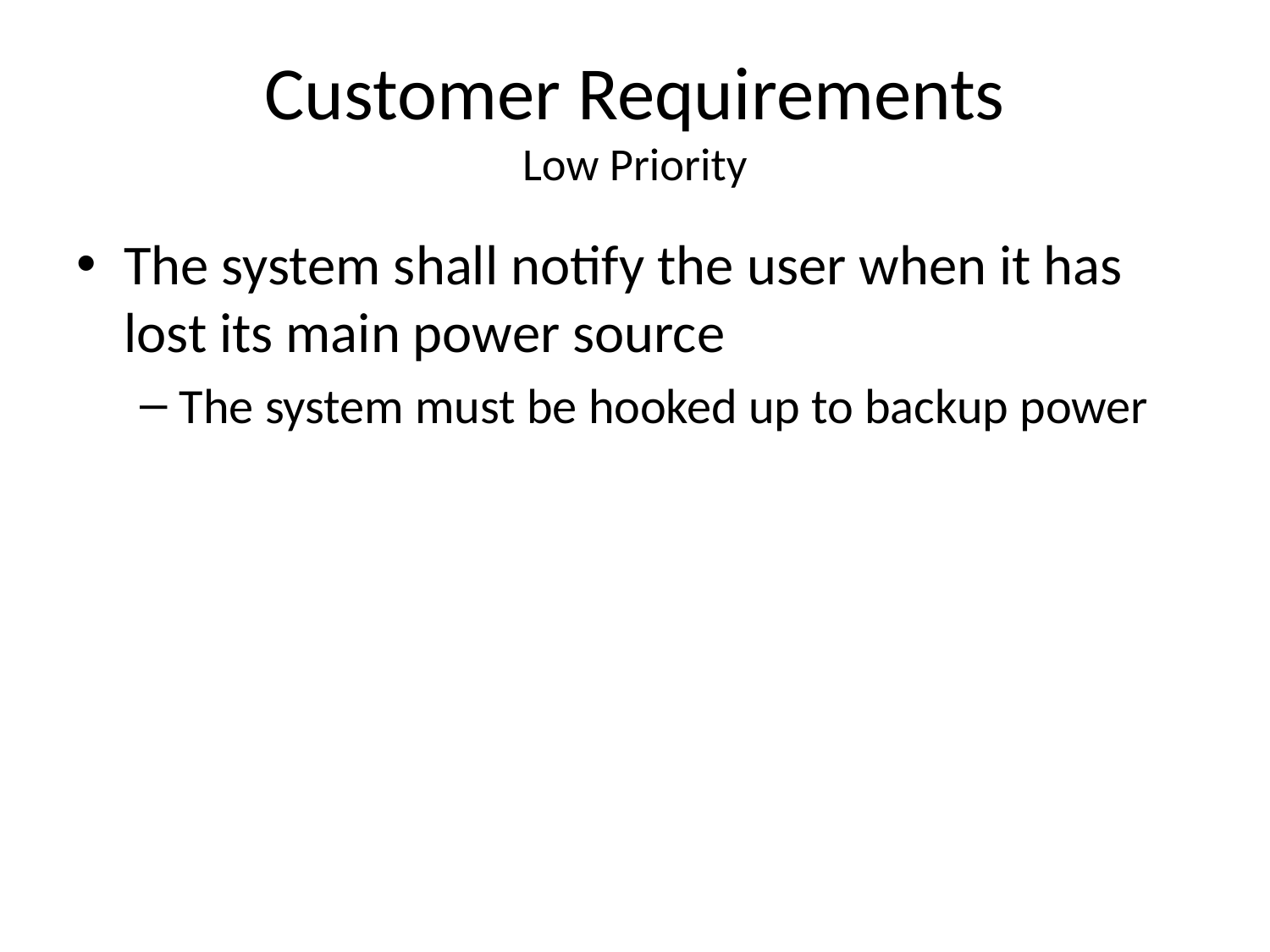

# Customer Requirements Low Priority
The system shall notify the user when it has lost its main power source
The system must be hooked up to backup power